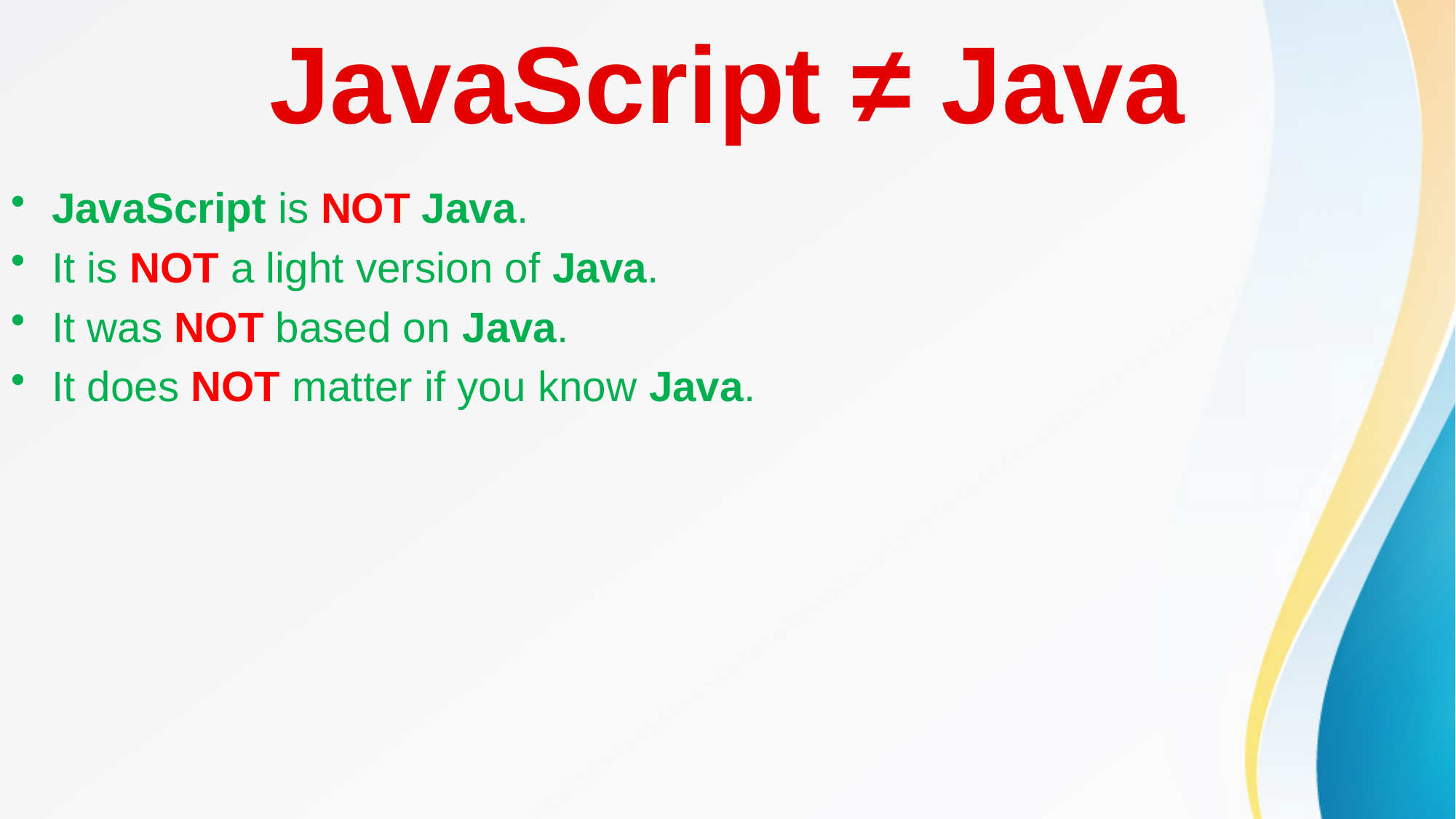

# JavaScript ≠ Java
JavaScript is NOT Java.
It is NOT a light version of Java.
It was NOT based on Java.
It does NOT matter if you know Java.